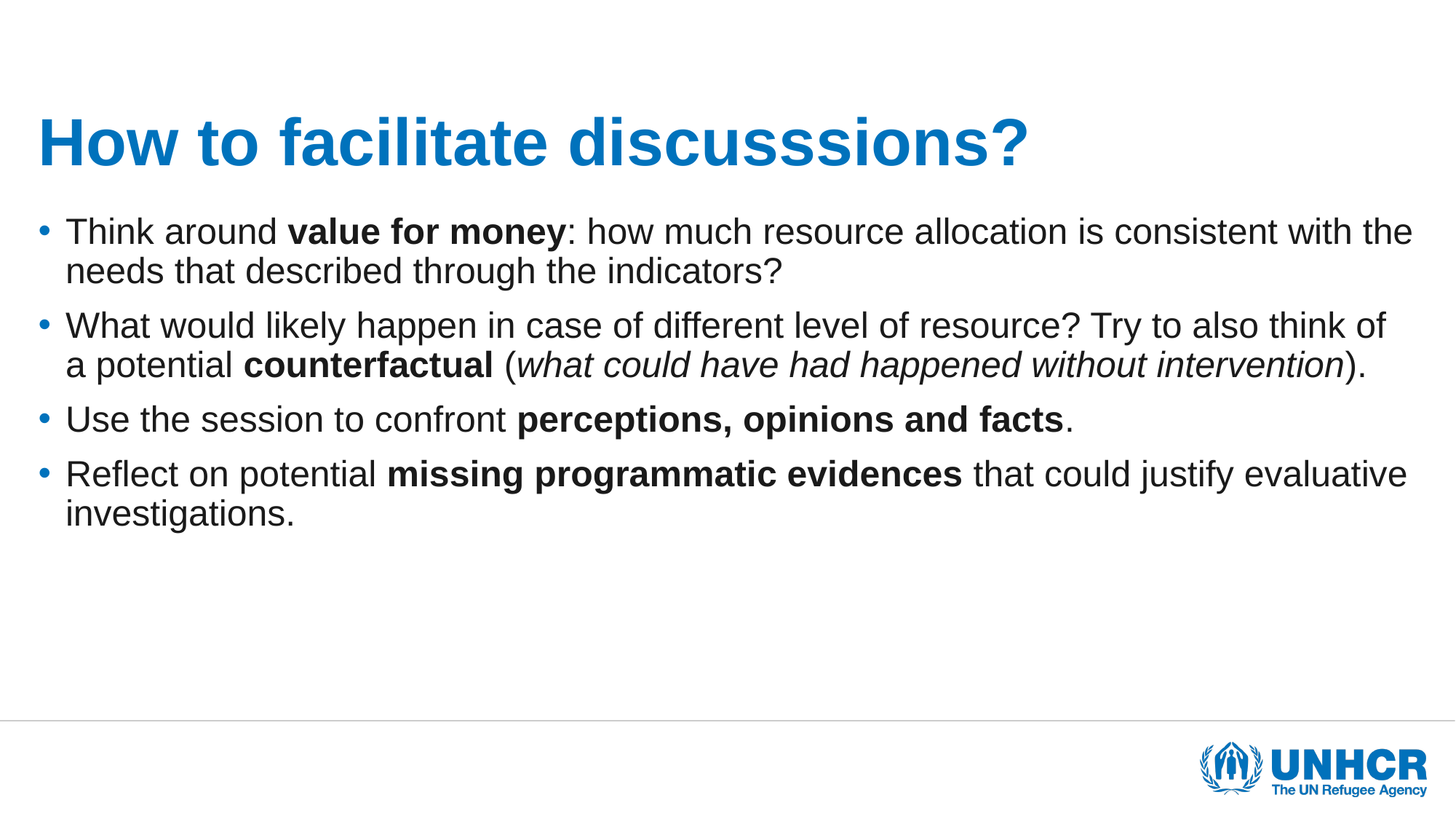

# How to facilitate discusssions?
Think around value for money: how much resource allocation is consistent with the needs that described through the indicators?
What would likely happen in case of different level of resource? Try to also think of a potential counterfactual (what could have had happened without intervention).
Use the session to confront perceptions, opinions and facts.
Reflect on potential missing programmatic evidences that could justify evaluative investigations.